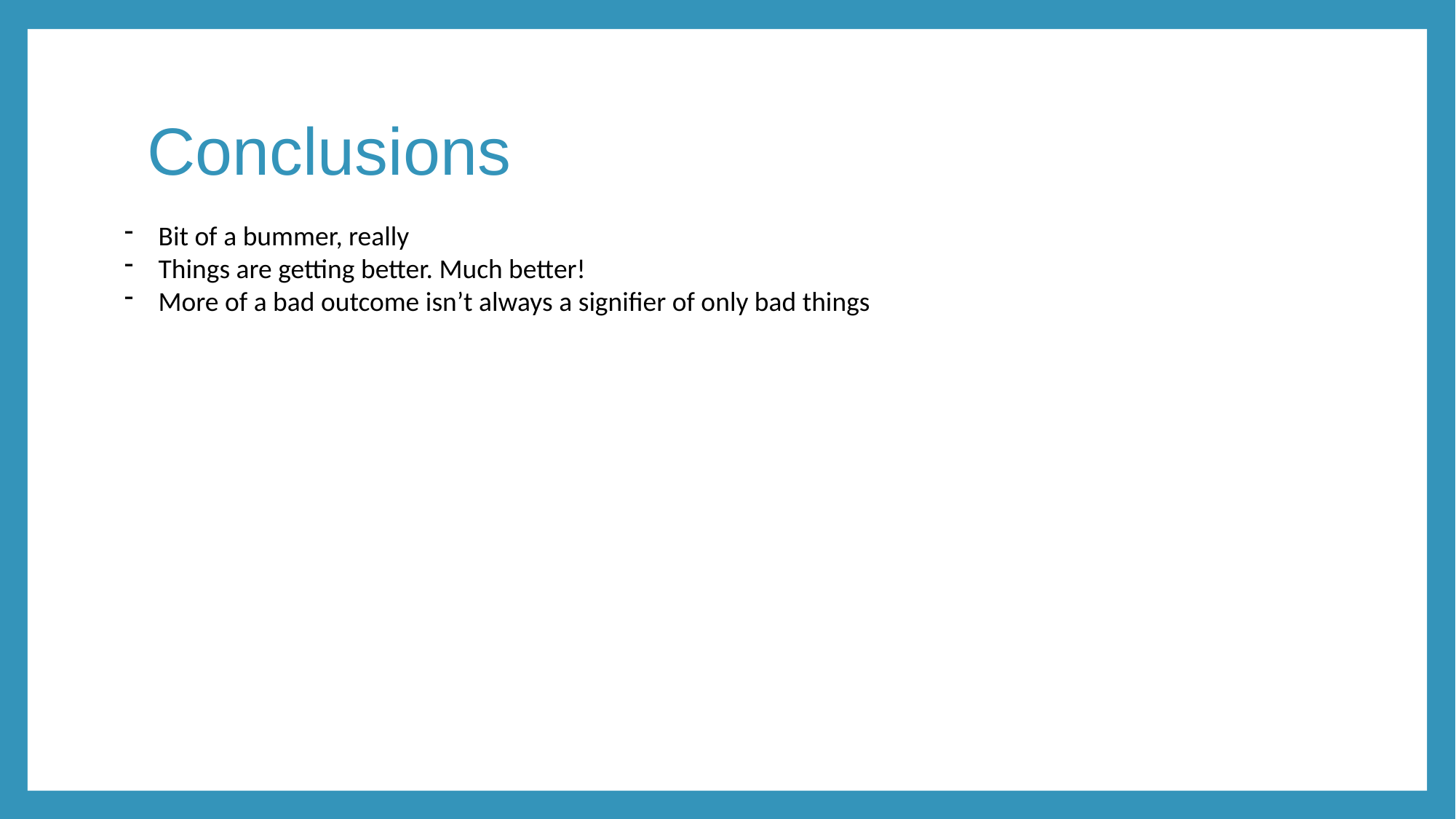

# Conclusions
Bit of a bummer, really
Things are getting better. Much better!
More of a bad outcome isn’t always a signifier of only bad things